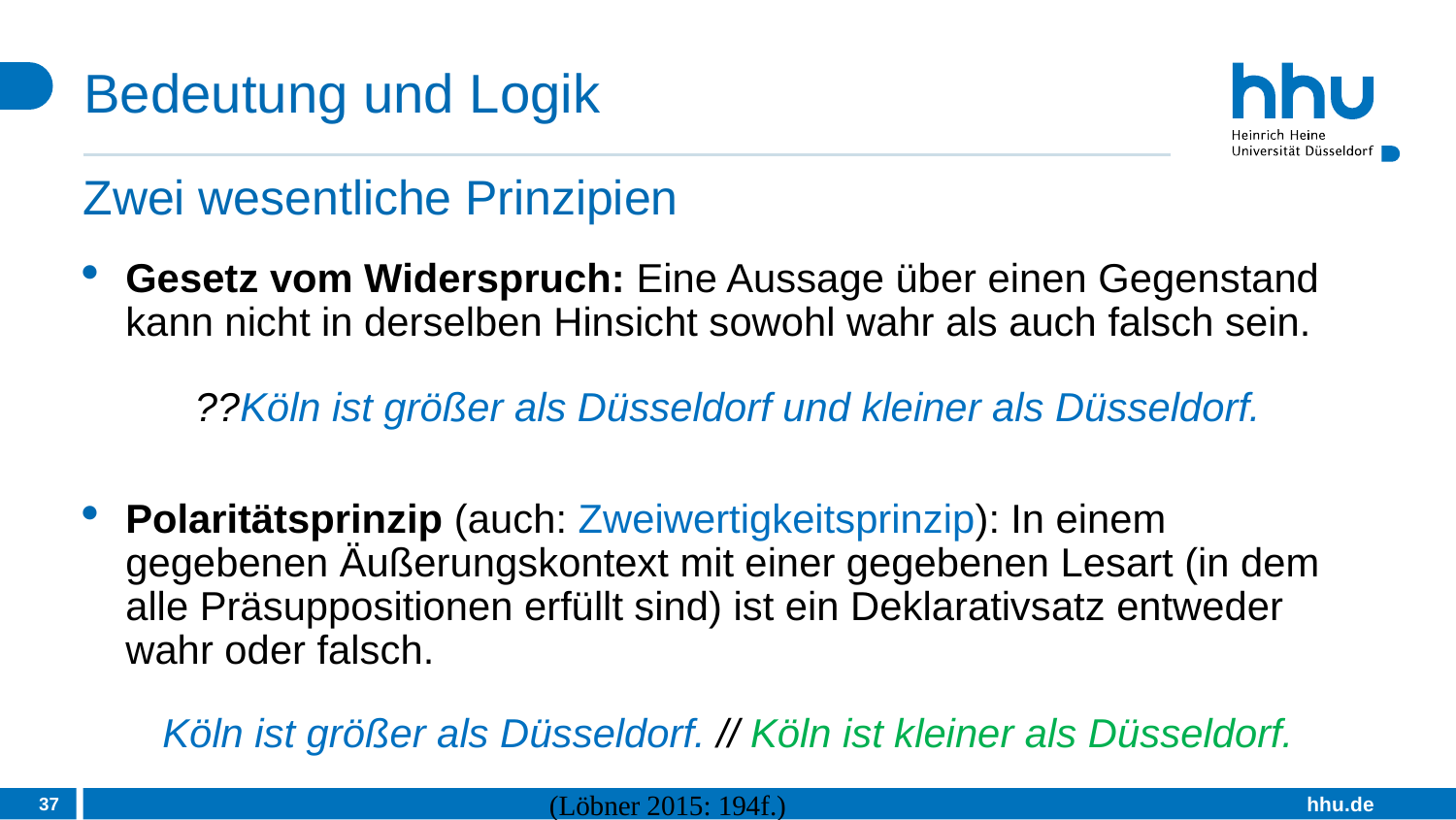

# Bedeutung und Logik
Zwei wesentliche Prinzipien
Gesetz vom Widerspruch: Eine Aussage über einen Gegenstand kann nicht in derselben Hinsicht sowohl wahr als auch falsch sein.

??Köln ist größer als Düsseldorf und kleiner als Düsseldorf.

Polaritätsprinzip (auch: Zweiwertigkeitsprinzip): In einem gegebenen Äußerungskontext mit einer gegebenen Lesart (in dem alle Präsuppositionen erfüllt sind) ist ein Deklarativsatz entweder wahr oder falsch.

Köln ist größer als Düsseldorf. // Köln ist kleiner als Düsseldorf.
37
(Löbner 2015: 194f.)